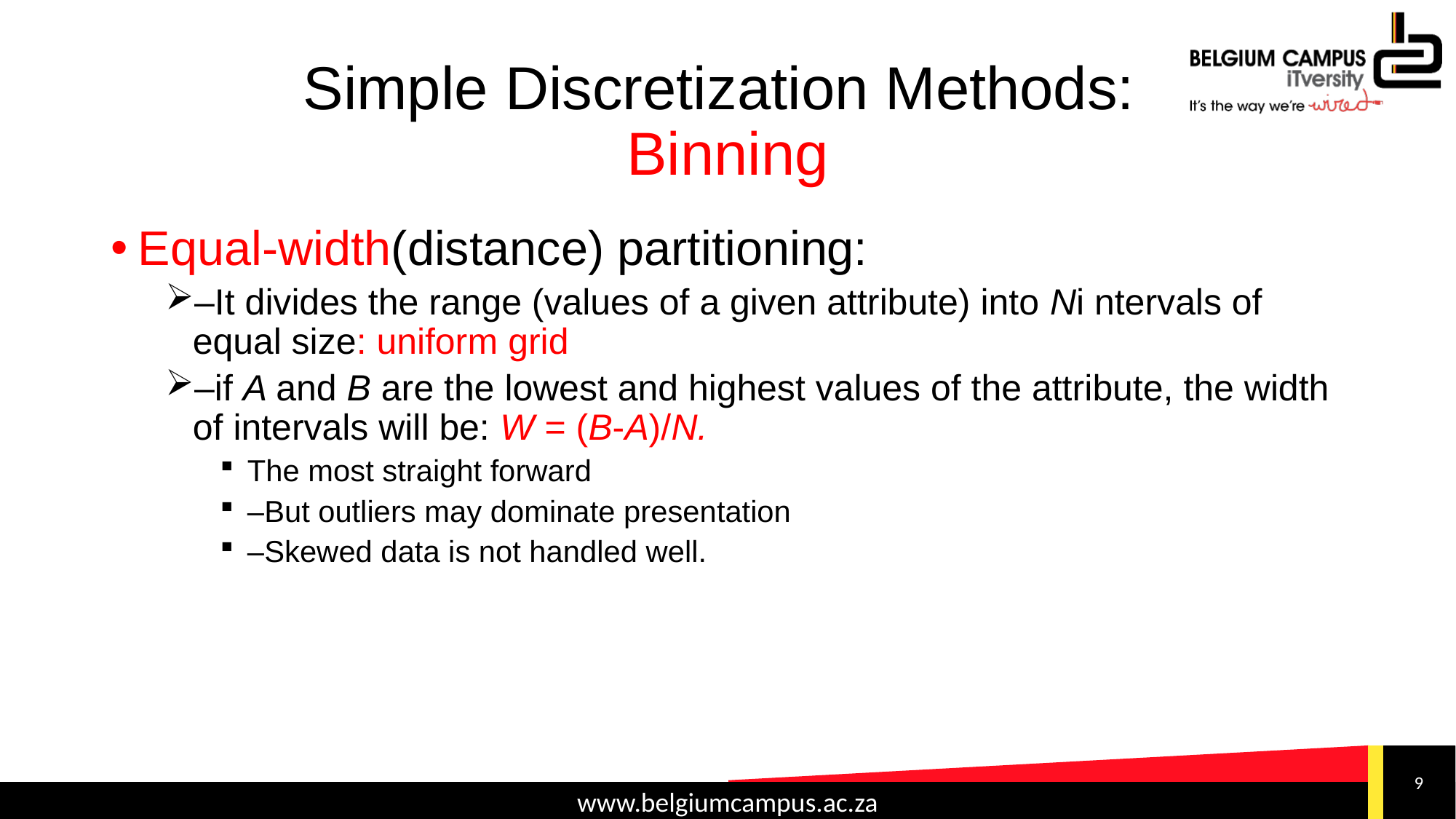

# Simple Discretization Methods: Binning
Equal-width(distance) partitioning:
–It divides the range (values of a given attribute) into Ni ntervals of equal size: uniform grid
–if A and B are the lowest and highest values of the attribute, the width of intervals will be: W = (B-A)/N.
The most straight forward
–But outliers may dominate presentation
–Skewed data is not handled well.